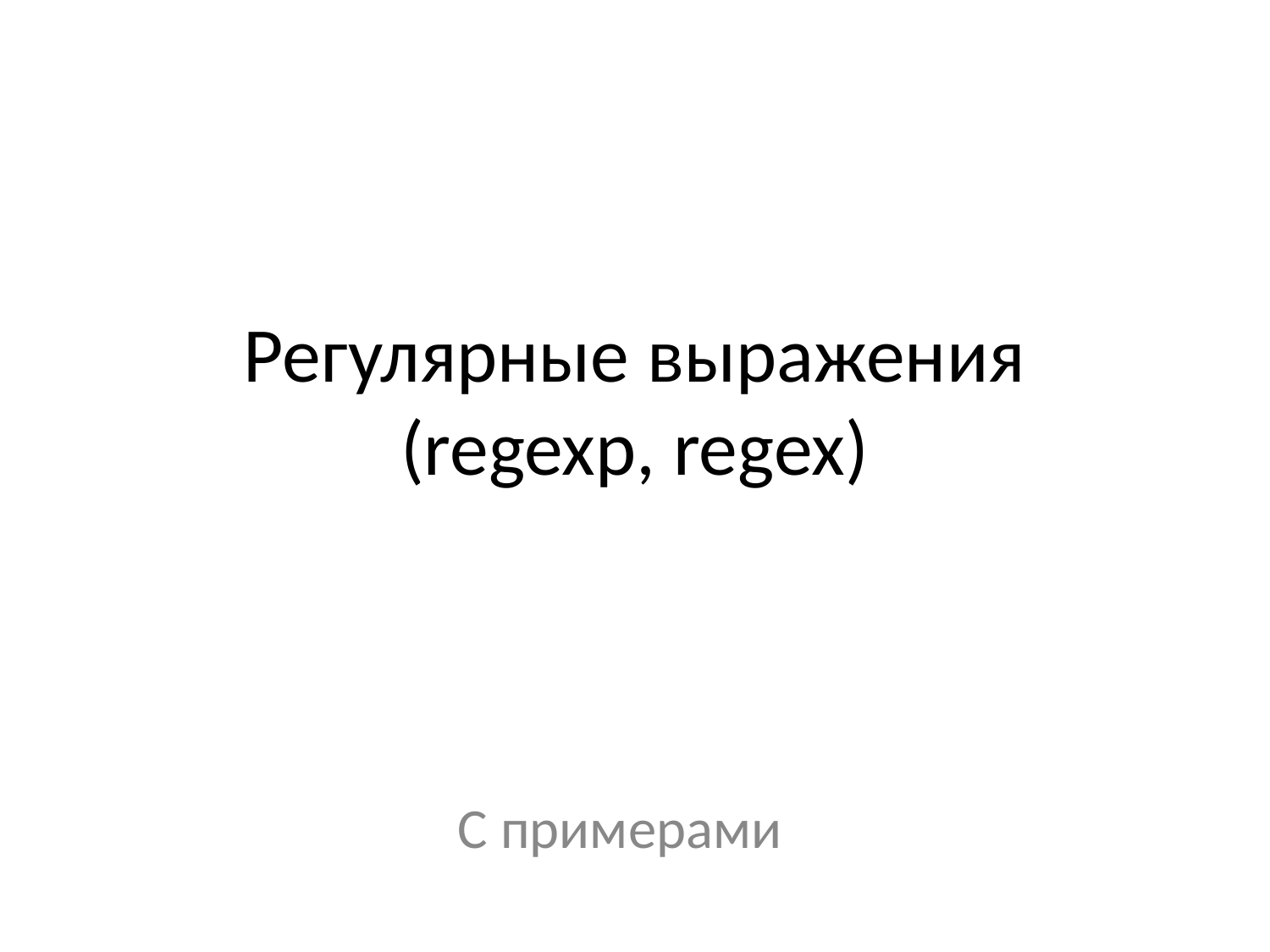

# Регулярные выражения (regexp, regex)
С примерами